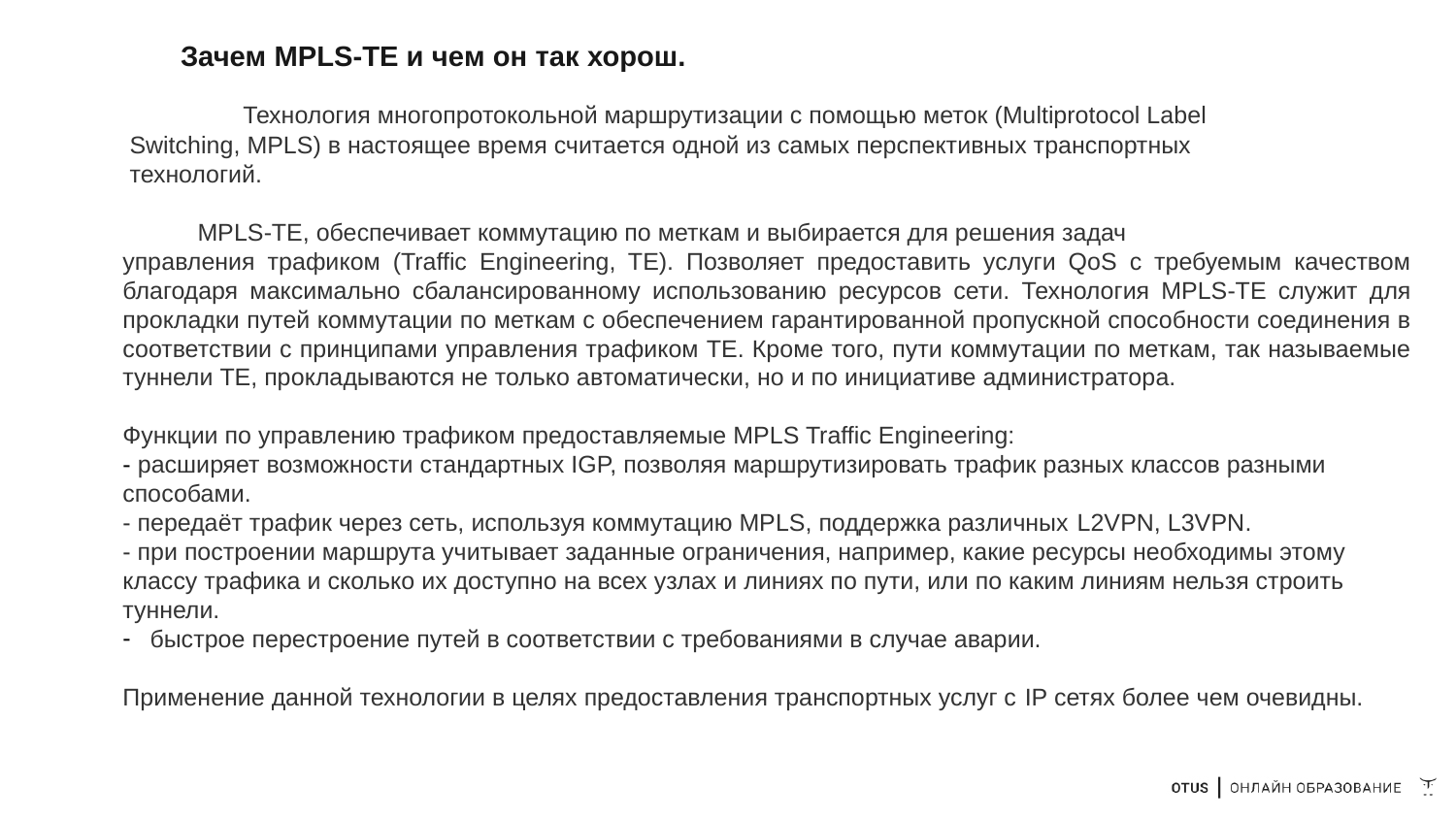

Зачем MPLS-TE и чем он так хорош.
               Технология многопротокольной маршрутизации с помощью меток (Multiprotocol Label
 Switching, MPLS) в настоящее время считается одной из самых перспективных транспортных
 технологий.

           MPLS-TE, обеспечивает коммутацию по меткам и выбирается для решения задач
управления трафиком (Traffic Engineering, TE). Позволяет предоставить услуги QoS с требуемым качеством благодаря максимально сбалансированному использованию ресурсов сети. Технология MPLS-TE служит для прокладки путей коммутации по меткам с обеспечением гарантированной пропускной способности соединения в соответствии с принципами управления трафиком TE. Кроме того, пути коммутации по меткам, так называемые туннели TE, прокладываются не только автоматически, но и по инициативе администратора.

Функции по управлению трафиком предоставляемые MPLS Traffic Engineering:
- расширяет возможности стандартных IGP, позволяя маршрутизировать трафик разных классов разными способами.
- передаёт трафик через сеть, используя коммутацию MPLS, поддержка различных L2VPN, L3VPN.
- при построении маршрута учитывает заданные ограничения, например, какие ресурсы необходимы этому классу трафика и сколько их доступно на всех узлах и линиях по пути, или по каким линиям нельзя строить туннели.
быстрое перестроение путей в соответствии с требованиями в случае аварии.

Применение данной технологии в целях предоставления транспортных услуг с IP сетях более чем очевидны.